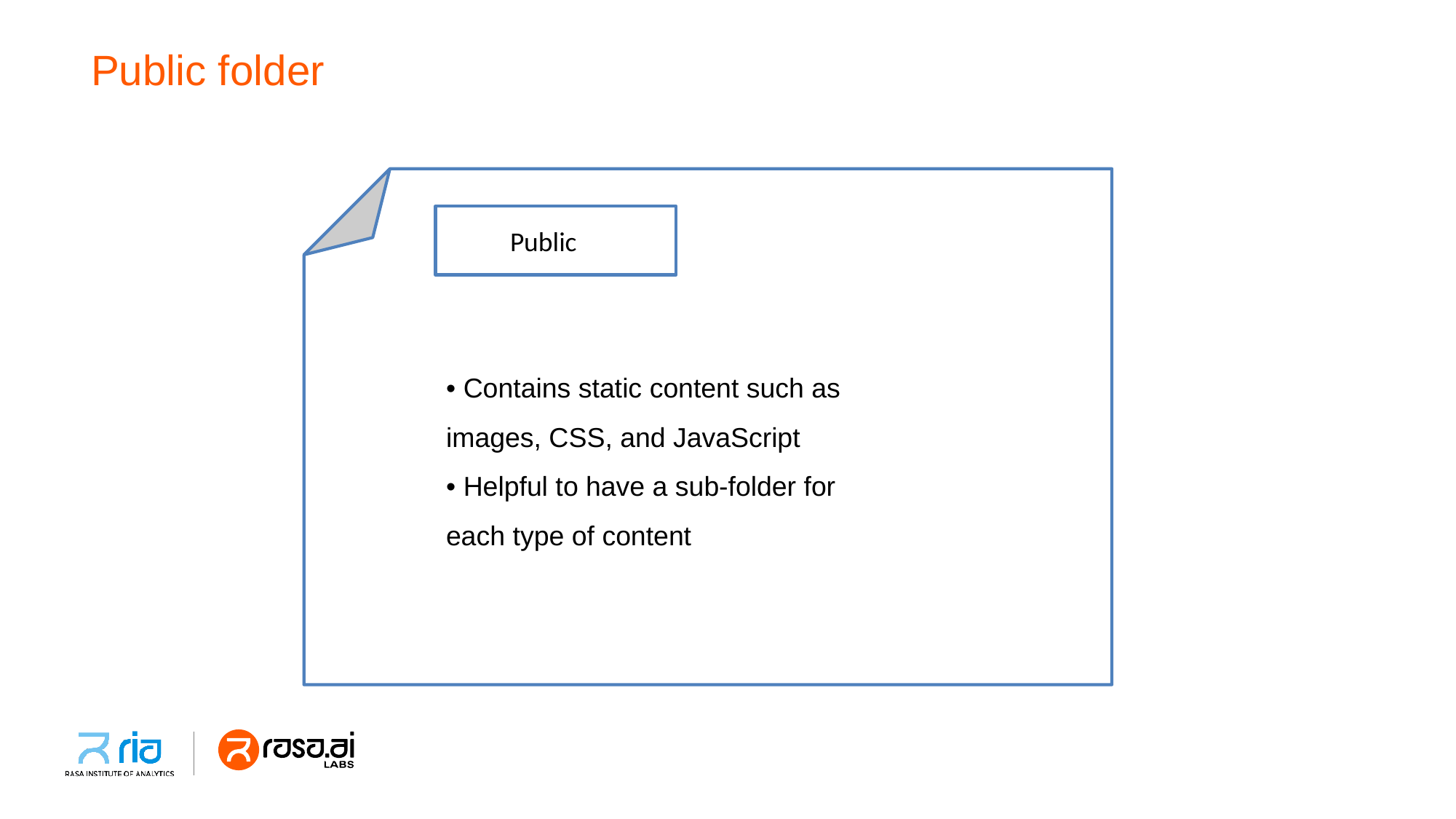

# Public folder

Public
• Contains static content such as
images, CSS, and JavaScript
• Helpful to have a sub-folder for
each type of content